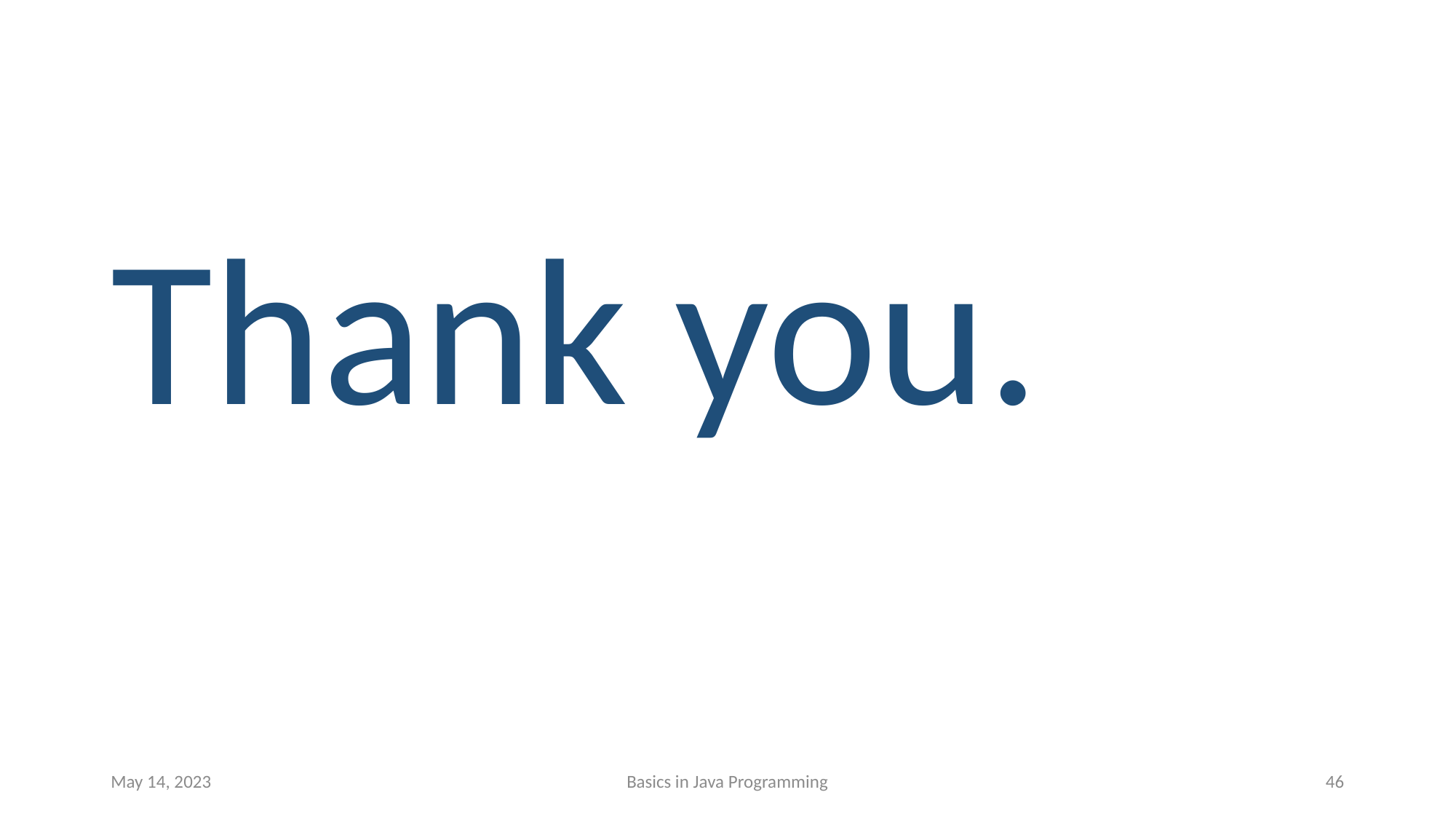

#
Thank you.
May 14, 2023
Basics in Java Programming
46